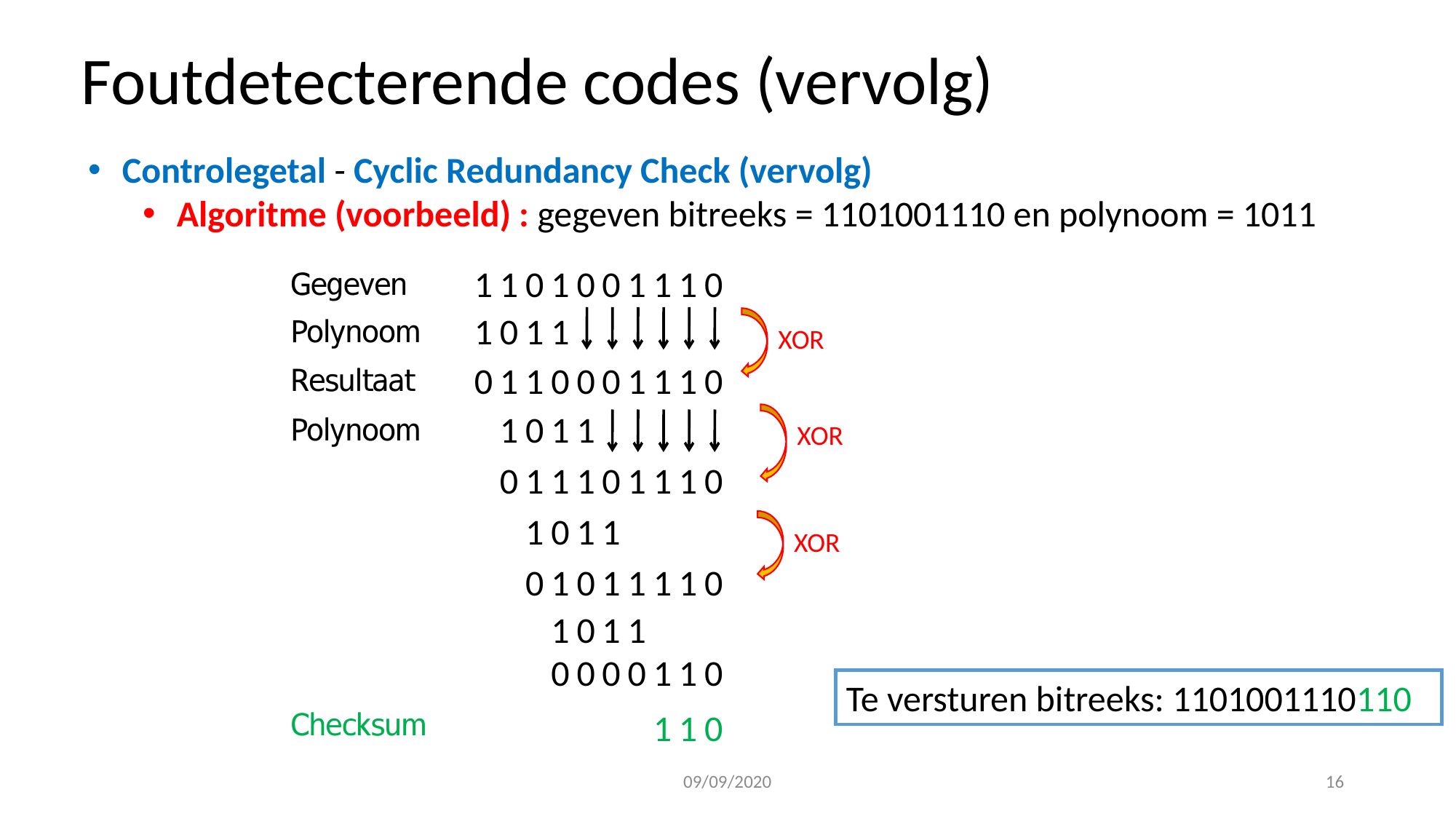

# Foutdetecterende codes (vervolg)
Controlegetal - Cyclic Redundancy Check (vervolg)
Algoritme (voorbeeld) : gegeven bitreeks = 1101001110 en polynoom = 1011
1
1
0
1
0
0
1
1
1
0
Gegeven
1
0
1
1
Polynoom

XOR
0
1
1
0
0
0
1
1
1
0
Resultaat
1
0
1
1

Polynoom
XOR
0
1
1
1
0
1
1
1
0
1
0
1
1

XOR
0
1
0
1
1
1
1
0
1
0
1
1
0
0
0
0
1
1
0
Te versturen bitreeks: 1101001110110
Checksum
1
1
0
09/09/2020
16